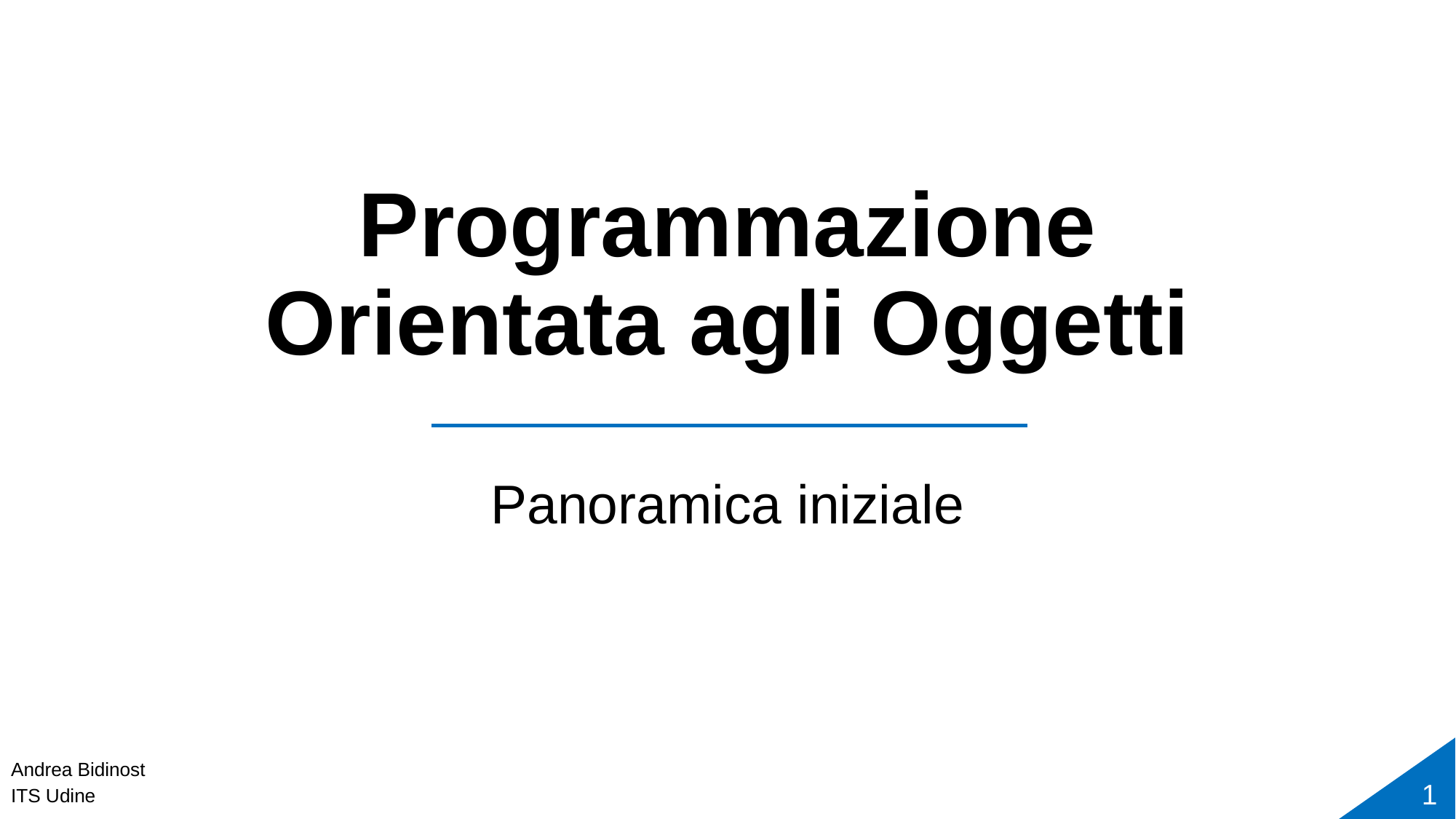

# Programmazione Orientata agli Oggetti
Panoramica iniziale
Andrea Bidinost
ITS Udine
1